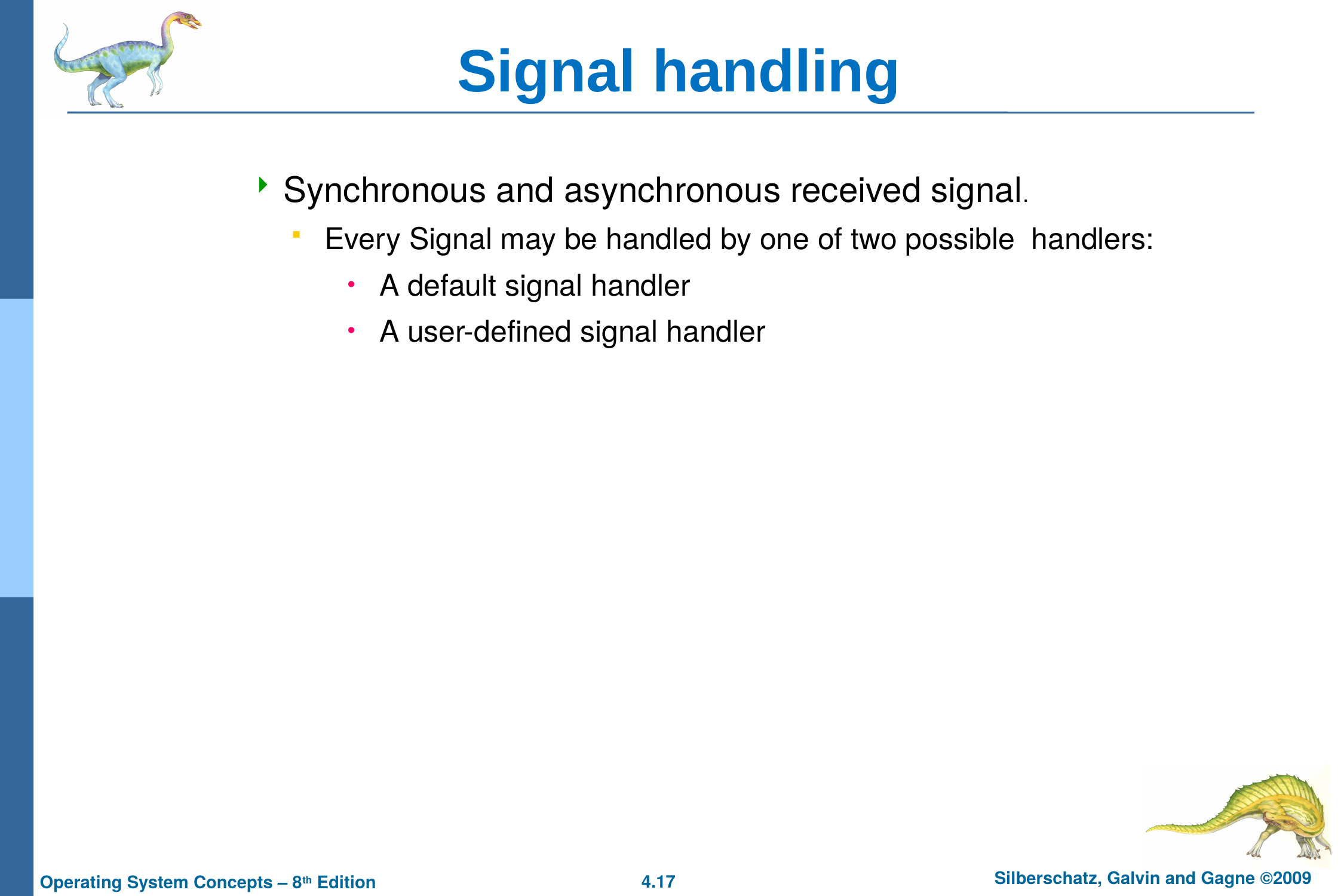

# Signal handling
Synchronous and asynchronous received signal.
Every Signal may be handled by one of two possible  handlers:
A default signal handler
A user-defined signal handler